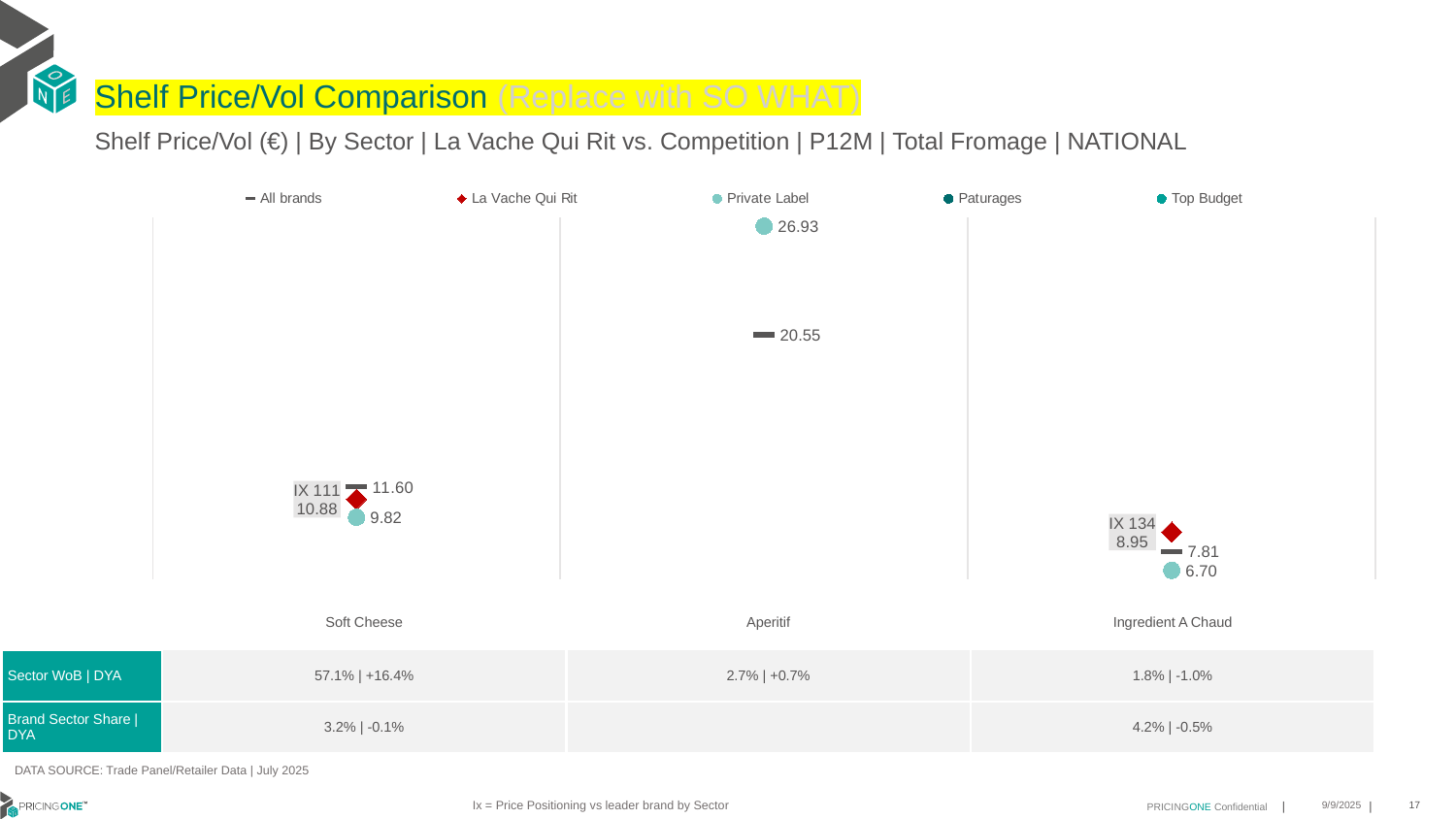

# Shelf Price/Vol Comparison (Replace with SO WHAT)
Shelf Price/Vol (€) | By Sector | La Vache Qui Rit vs. Competition | P12M | Total Fromage | NATIONAL

### Chart

| Category | All brands | La Vache Qui Rit | Private Label | Paturages | Top Budget |
|---|---|---|---|---|---|
| IX 111 | 11.6 | 10.88 | 9.82 | None | None |
| None | 20.55 | None | 26.93 | None | None |
| IX 134 | 7.81 | 8.95 | 6.7 | None | None |
|  | Soft Cheese | Aperitif | Ingredient A Chaud |
| --- | --- | --- | --- |
| Sector WoB | DYA | 57.1% | +16.4% | 2.7% | +0.7% | 1.8% | -1.0% |
| Brand Sector Share | DYA | 3.2% | -0.1% |  | 4.2% | -0.5% |
DATA SOURCE: Trade Panel/Retailer Data | July 2025
Ix = Price Positioning vs leader brand by Sector
9/9/2025
17